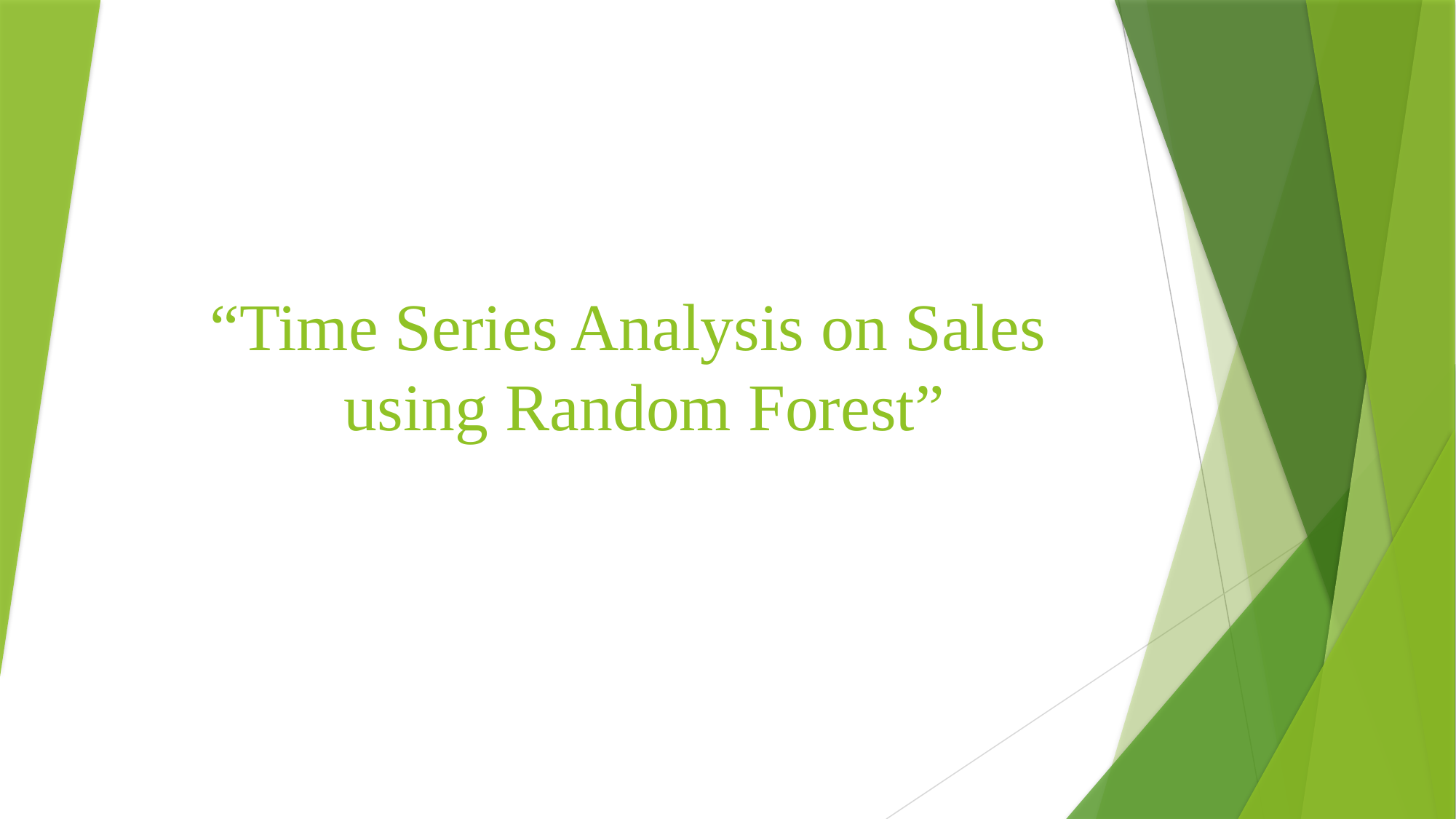

# “Time Series Analysis on Sales using Random Forest”